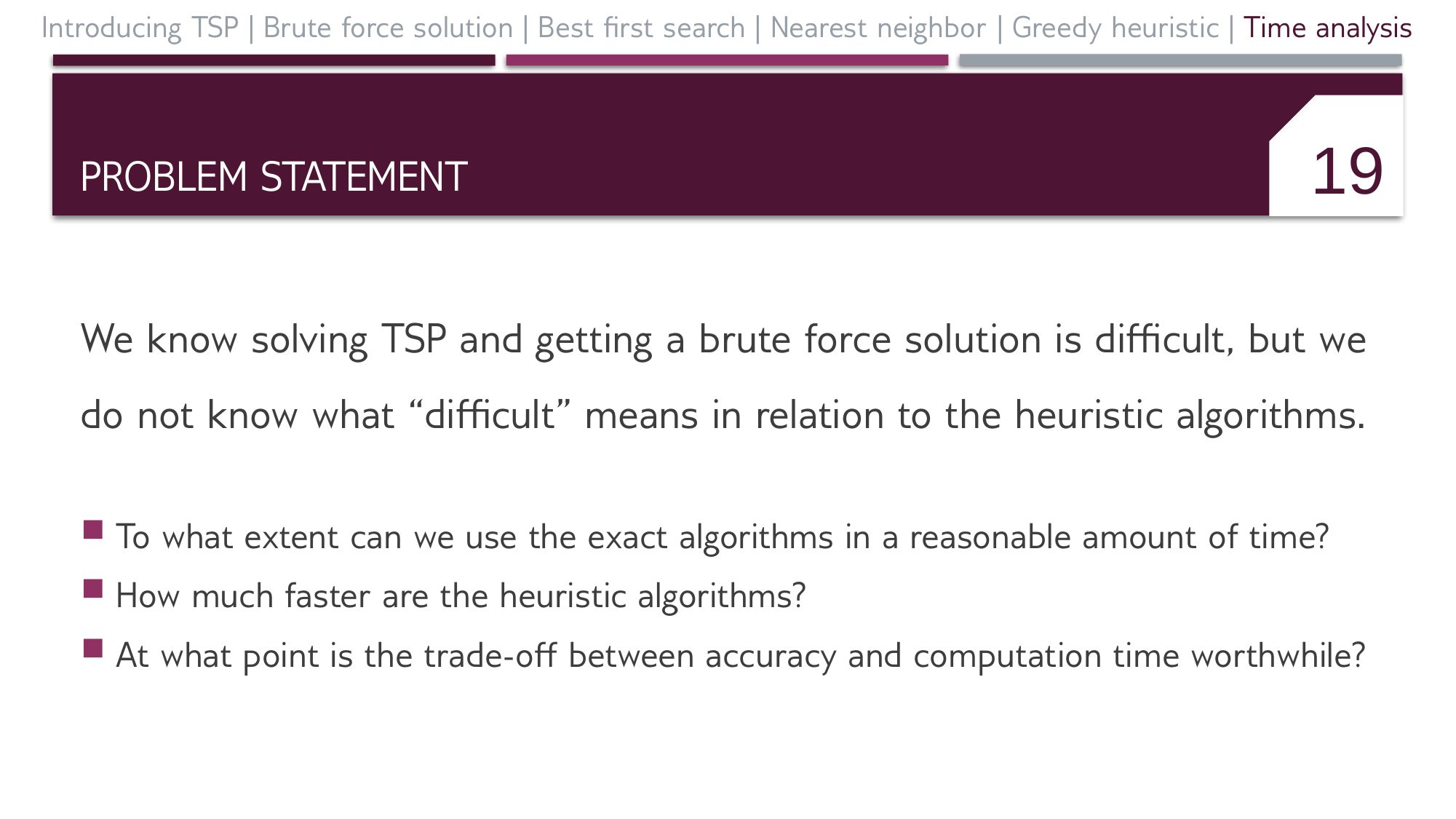

Introducing TSP | Brute force solution | Best first search | Nearest neighbor | Greedy heuristic | Time analysis
# Problem statement
19
We know solving TSP and getting a brute force solution is difficult, but we do not know what “difficult” means in relation to the heuristic algorithms.

To what extent can we use the exact algorithms in a reasonable amount of time?
How much faster are the heuristic algorithms?
At what point is the trade-off between accuracy and computation time worthwhile?